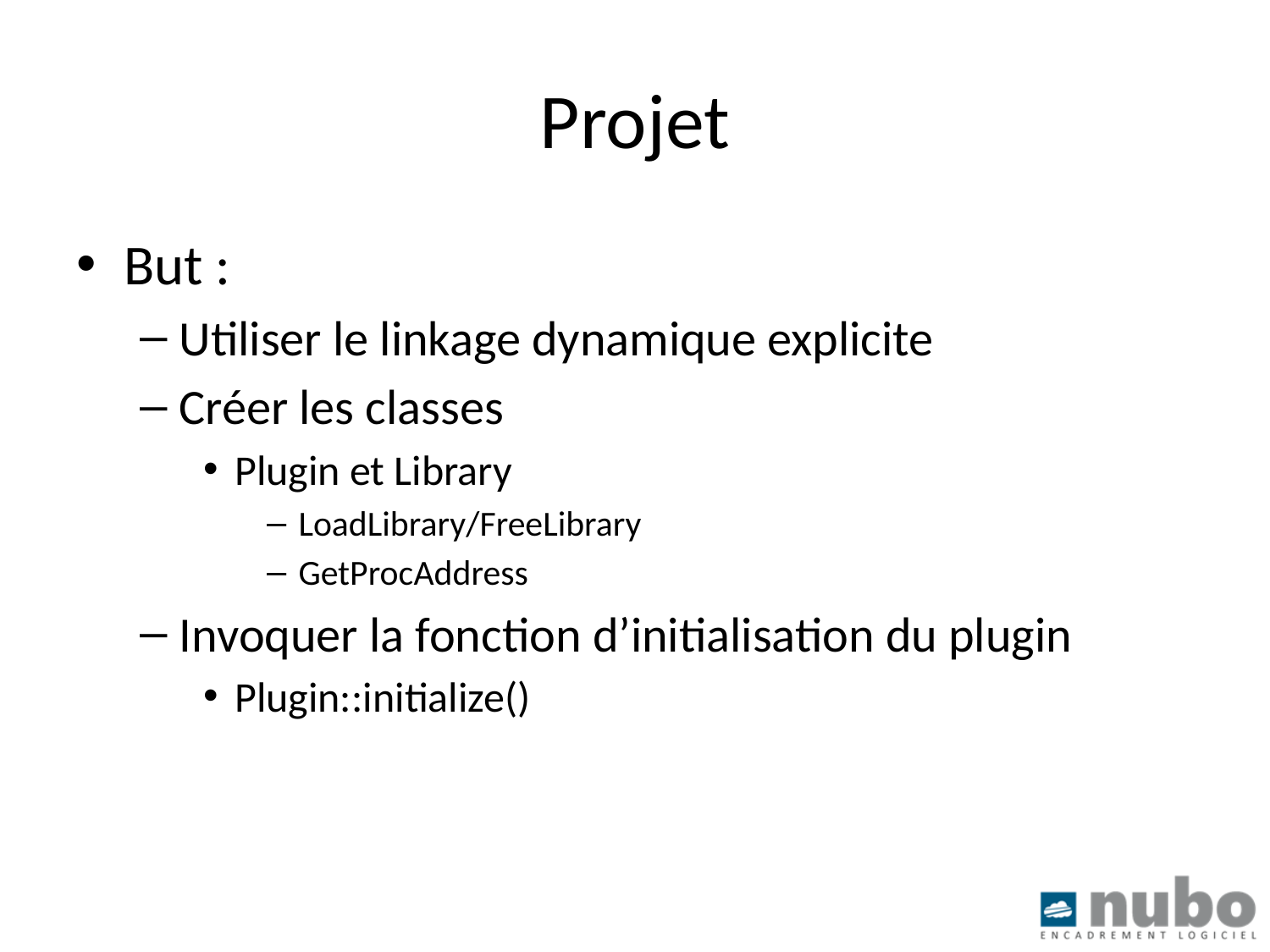

# Projet
But :
Utiliser le linkage dynamique explicite
Créer les classes
Plugin et Library
LoadLibrary/FreeLibrary
GetProcAddress
Invoquer la fonction d’initialisation du plugin
Plugin::initialize()